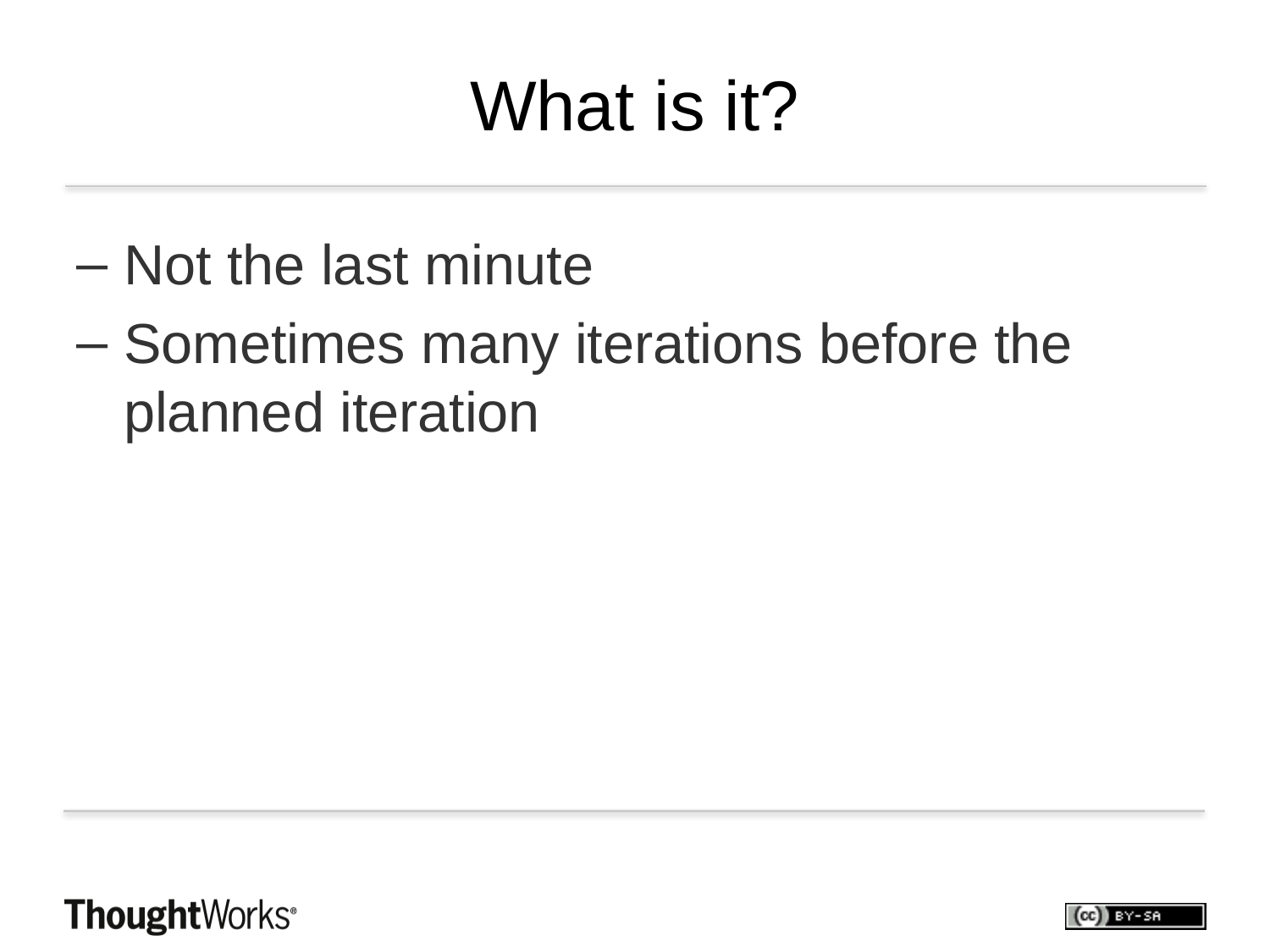

# What is it?
Not the last minute
Sometimes many iterations before the planned iteration